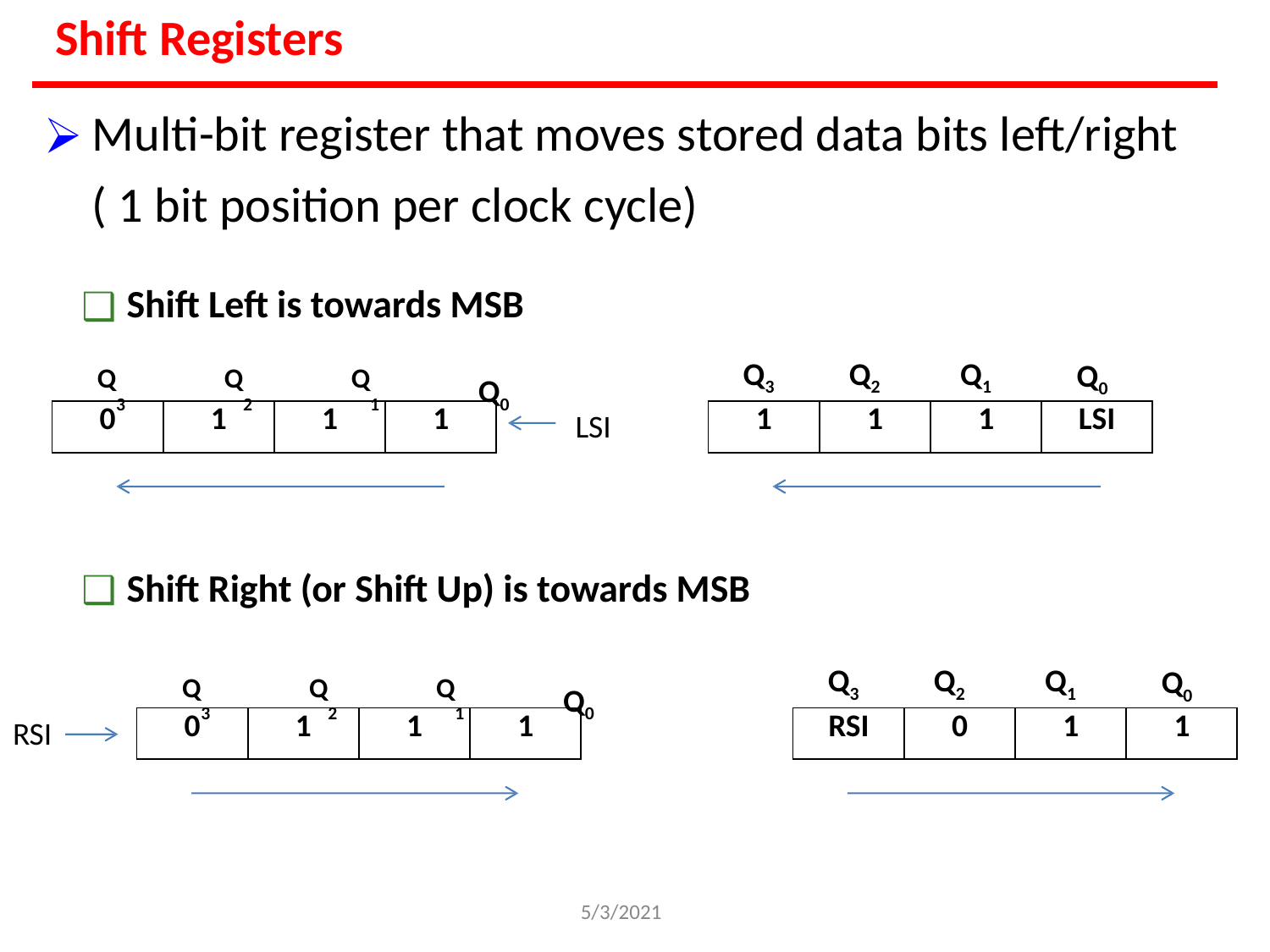

# Shift Registers

Multi-bit register that moves stored data bits left/right  ( 1 bit position per clock cycle)
Shift Left is towards MSB
Q3	Q2	Q1	Q0
Q3
Q2
Q1
Q0
| 0 | 1 | 1 | 1 |
| --- | --- | --- | --- |
| 1 | 1 | 1 | LSI |
| --- | --- | --- | --- |
LSI

Shift Right (or Shift Up) is towards MSB

Q3	Q2	Q1	Q0
Q3
Q2
Q1
Q0
| 0 | 1 | 1 | 1 |
| --- | --- | --- | --- |
| RSI | 0 | 1 | 1 |
| --- | --- | --- | --- |
RSI

5/3/2021